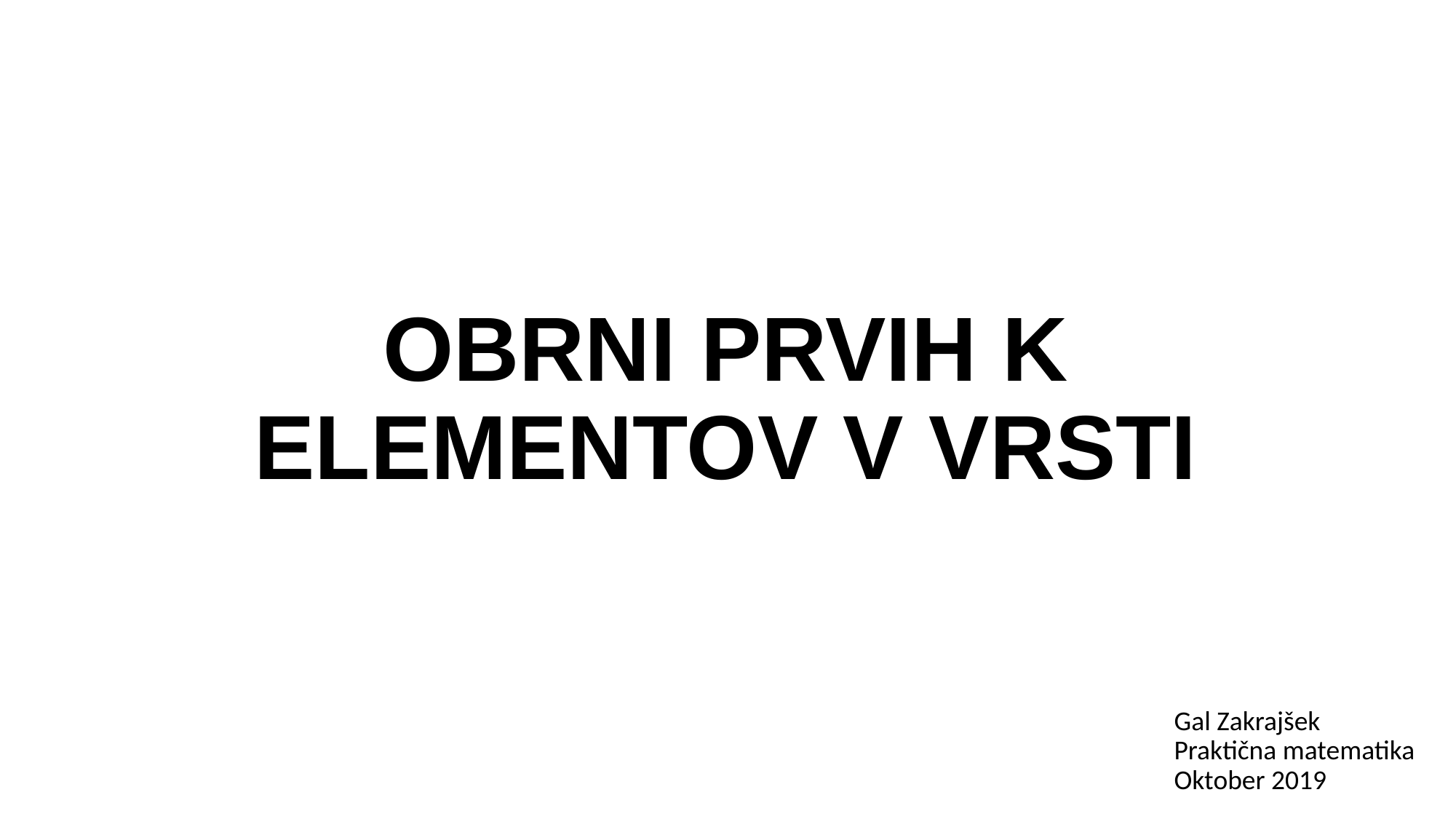

# OBRNI PRVIH K ELEMENTOV V VRSTI
Gal Zakrajšek
Praktična matematika
Oktober 2019